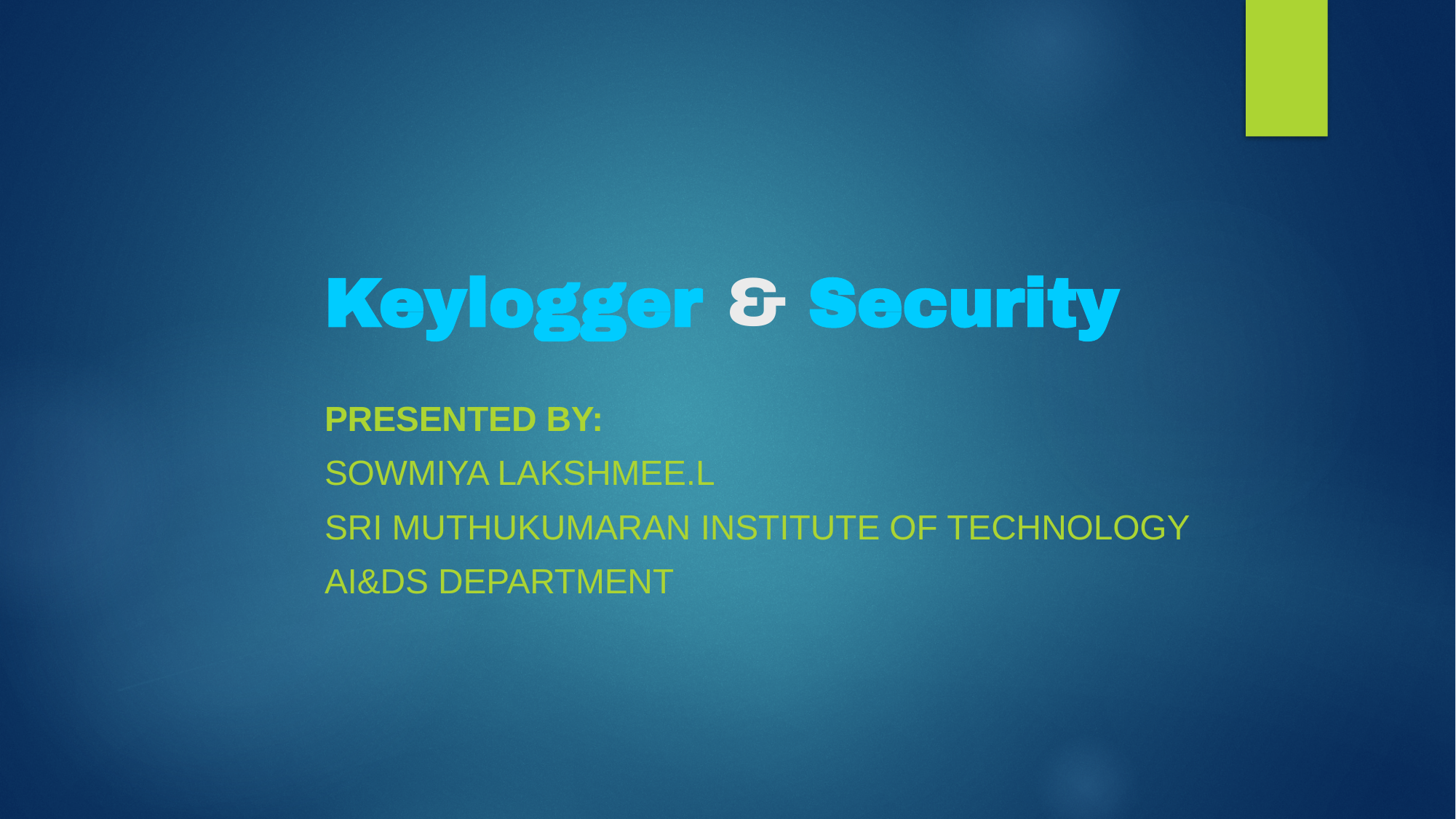

# Keylogger & Security
Presented by:
Sowmiya Lakshmee.l
Sri muthukumaran institute of technology
ai&ds Department